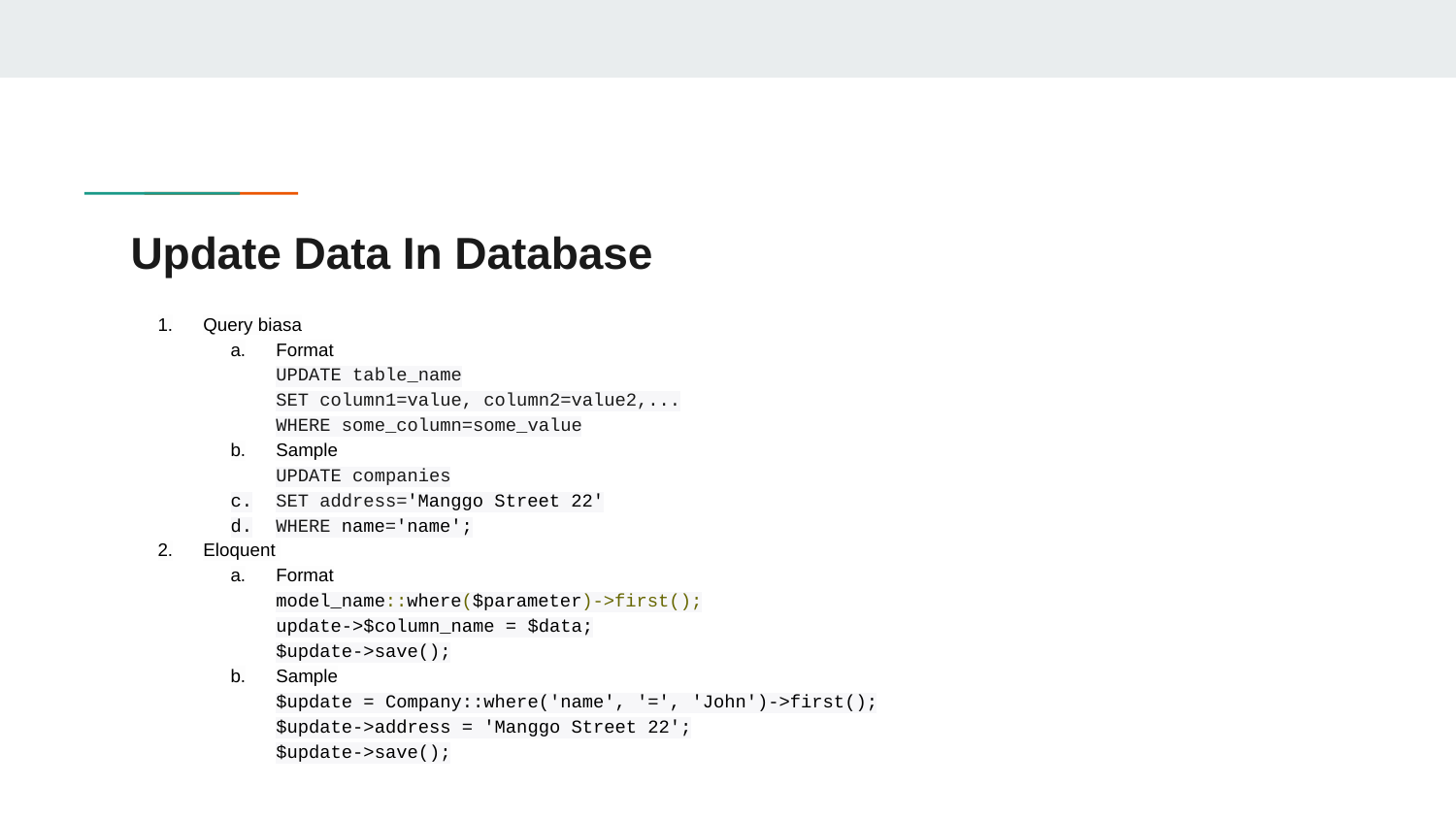

# Update Data In Database
Query biasa
Format
UPDATE table_name
SET column1=value, column2=value2,...
WHERE some_column=some_value
Sample
UPDATE companies
SET address='Manggo Street 22'
WHERE name='name';
Eloquent
Format
model_name::where($parameter)->first();
update->$column_name = $data;
$update->save();
Sample
$update = Company::where('name', '=', 'John')->first();
$update->address = 'Manggo Street 22';
$update->save();